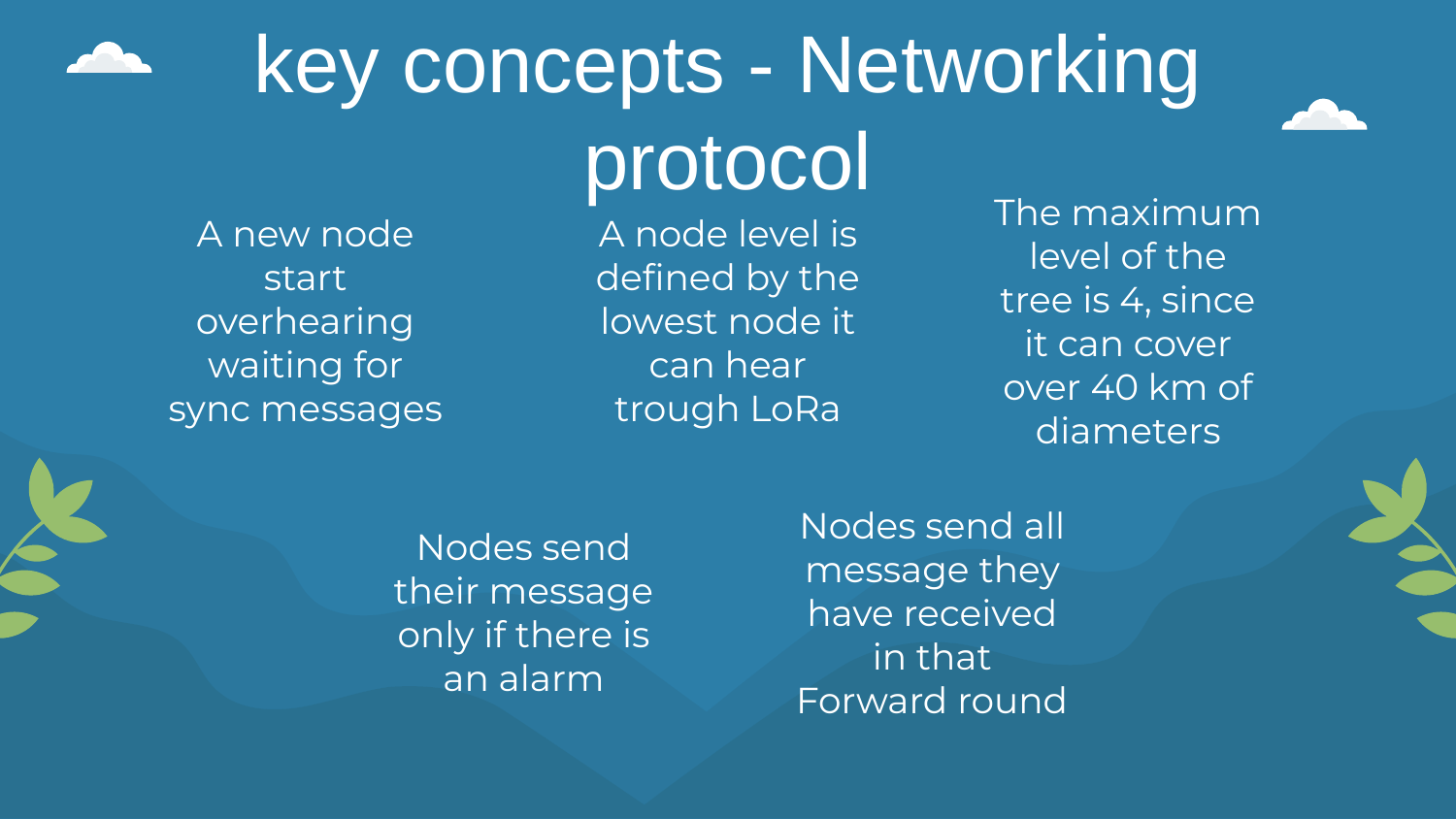

# key concepts - Networking protocol

The maximum level of the tree is 4, since it can cover over 40 km of diameters
A node level is defined by the lowest node it can hear trough LoRa
A new node start overhearing waiting for sync messages
Nodes send their message only if there is an alarm
Nodes send all message they have received in that Forward round